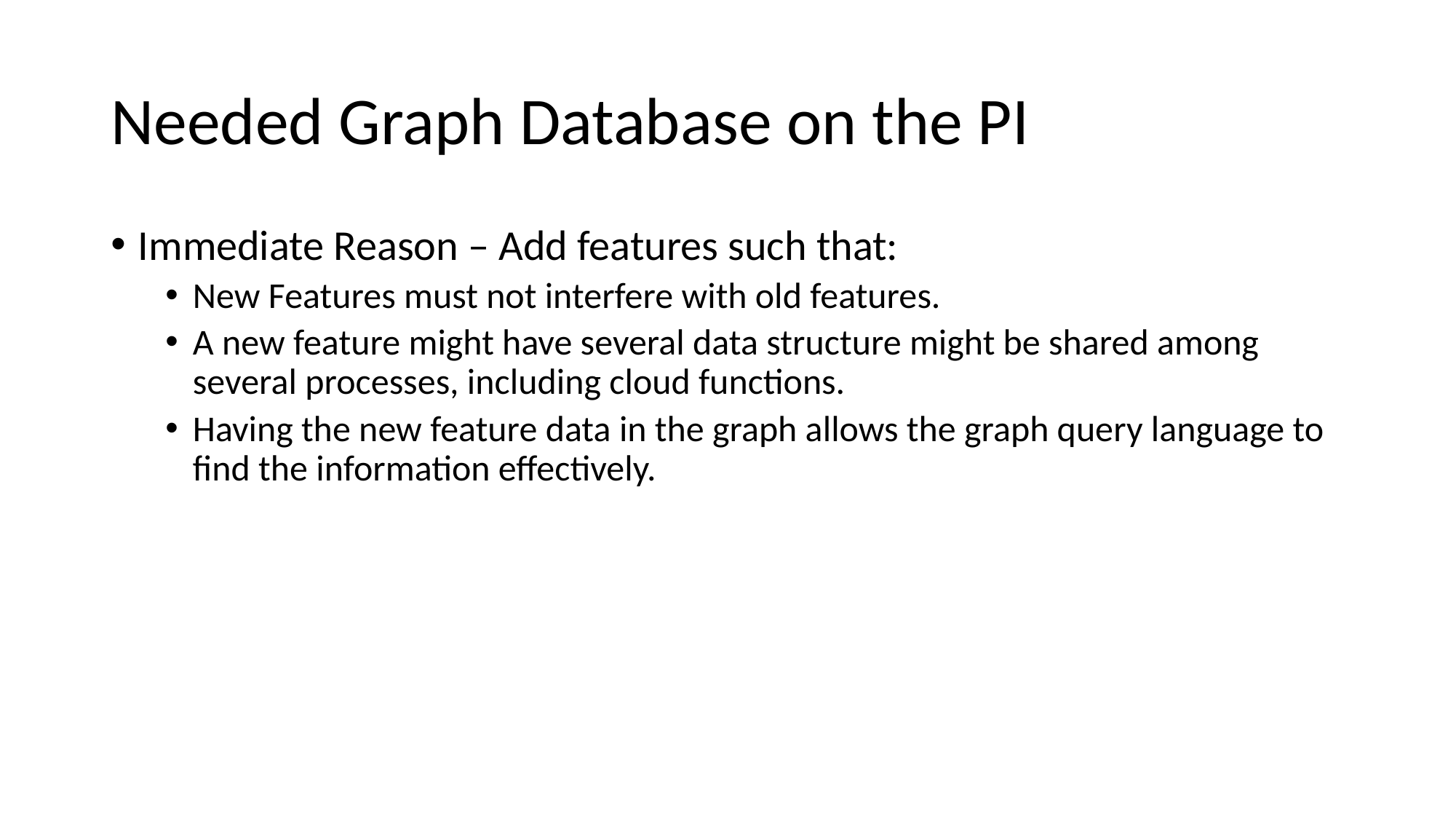

# Needed Graph Database on the PI
Immediate Reason – Add features such that:
New Features must not interfere with old features.
A new feature might have several data structure might be shared among several processes, including cloud functions.
Having the new feature data in the graph allows the graph query language to find the information effectively.